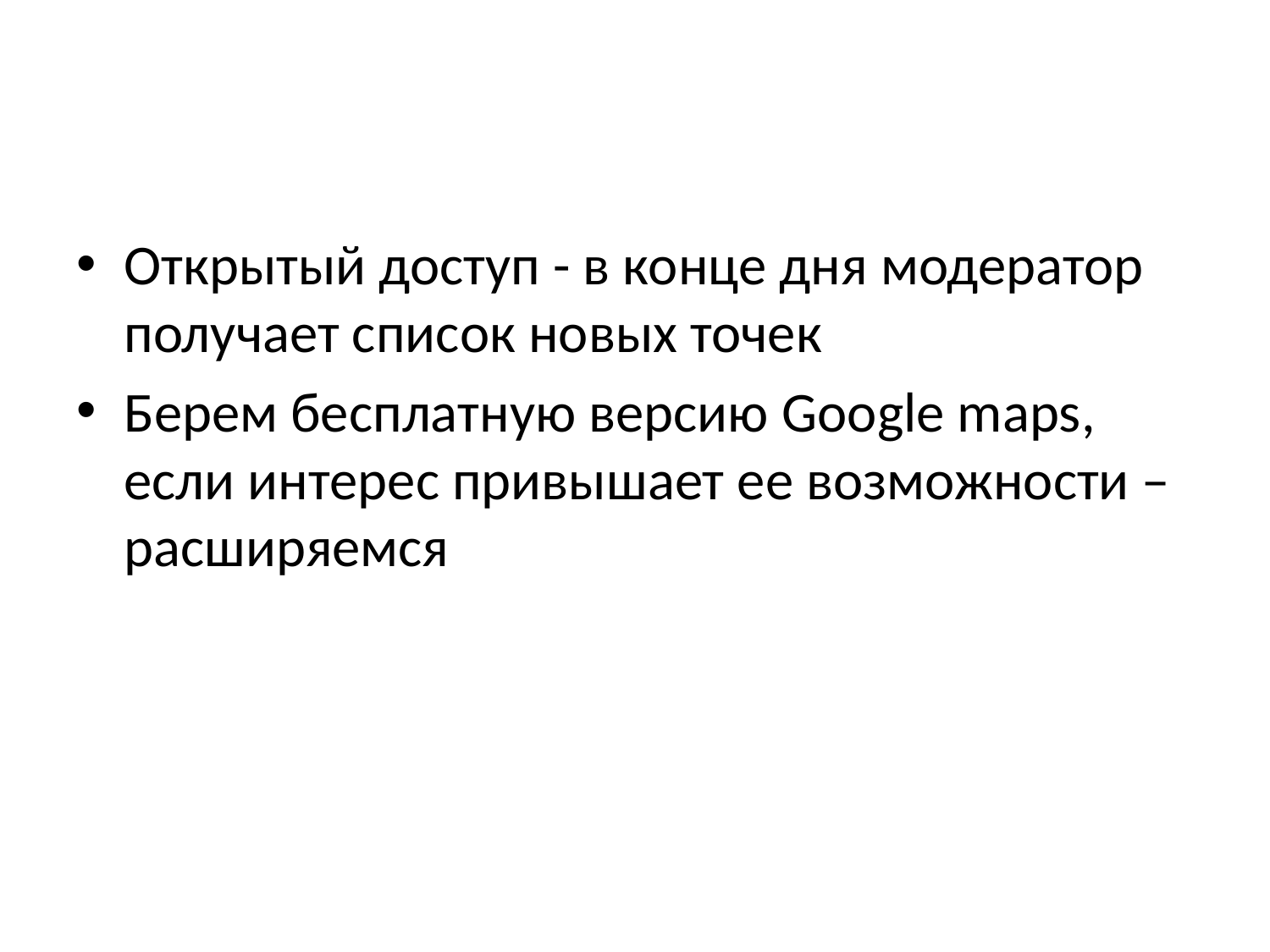

#
Открытый доступ - в конце дня модератор получает список новых точек
Берем бесплатную версию Google maps, если интерес привышает ее возможности – расширяемся